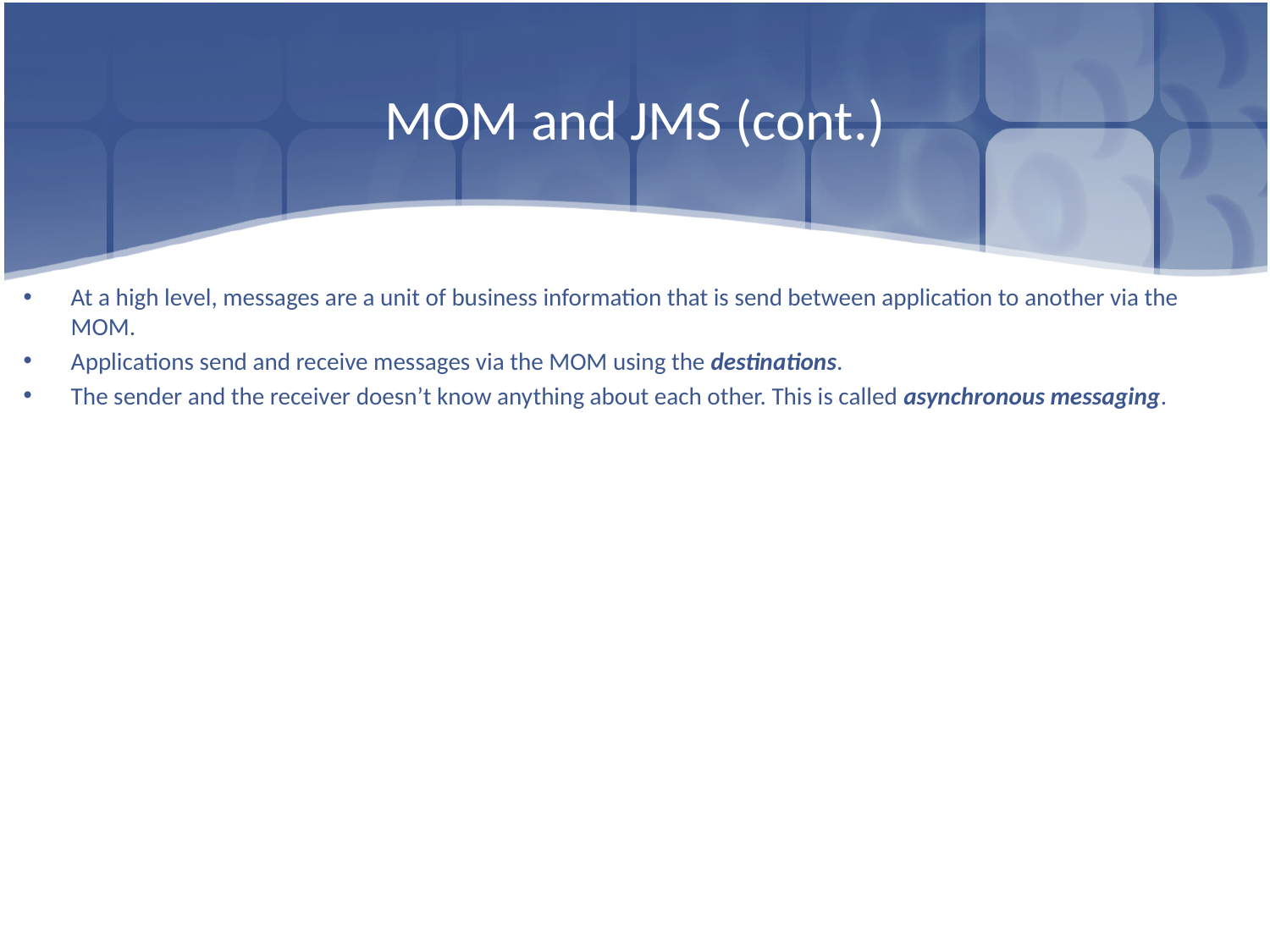

# MOM and JMS (cont.)
At a high level, messages are a unit of business information that is send between application to another via the MOM.
Applications send and receive messages via the MOM using the destinations.
The sender and the receiver doesn’t know anything about each other. This is called asynchronous messaging.